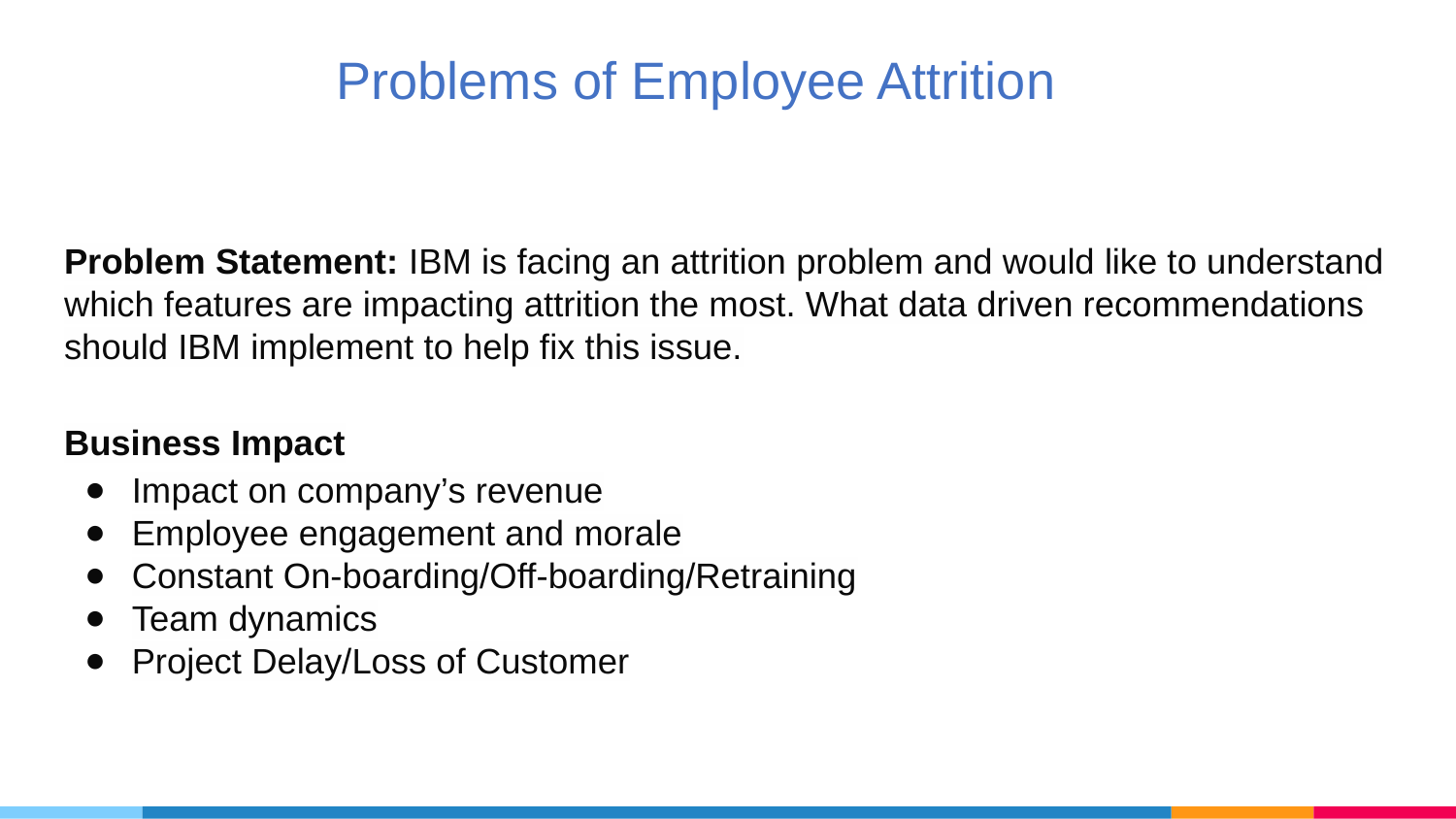

# Problems of Employee Attrition

Problem Statement: IBM is facing an attrition problem and would like to understand which features are impacting attrition the most. What data driven recommendations should IBM implement to help fix this issue.

Business Impact
Impact on company’s revenue
Employee engagement and morale
Constant On-boarding/Off-boarding/Retraining
Team dynamics
Project Delay/Loss of Customer